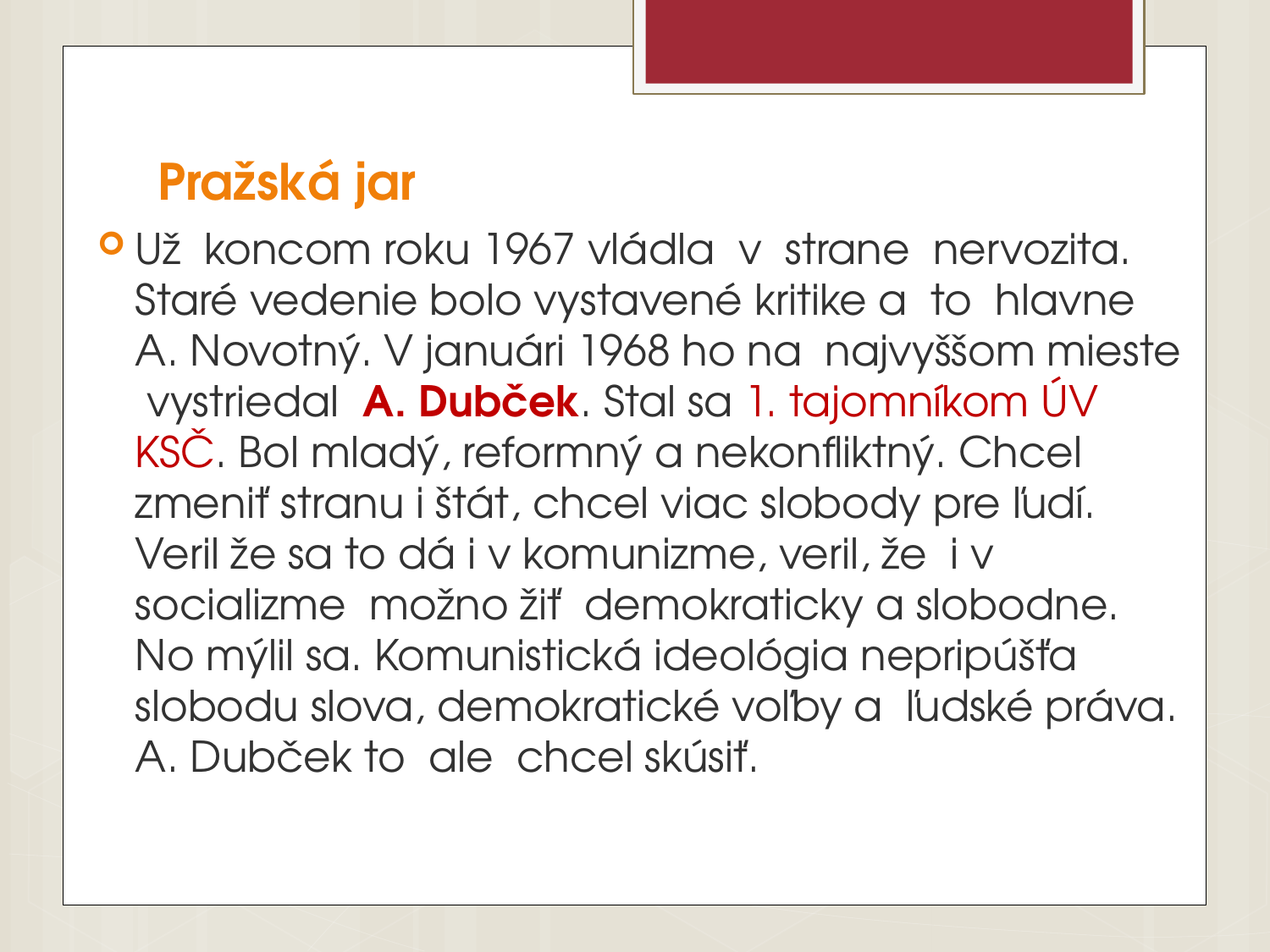

# Pražská jar
Už  koncom roku 1967 vládla  v  strane  nervozita. Staré vedenie bolo vystavené kritike a  to  hlavne A. Novotný. V januári 1968 ho na  najvyššom mieste  vystriedal  A. Dubček. Stal sa 1. tajomníkom ÚV KSČ. Bol mladý, reformný a nekonfliktný. Chcel zmeniť stranu i štát, chcel viac slobody pre ľudí. Veril že sa to dá i v komunizme, veril, že  i v socializme  možno žiť  demokraticky a slobodne. No mýlil sa. Komunistická ideológia nepripúšťa slobodu slova, demokratické voľby a  ľudské práva. A. Dubček to  ale  chcel skúsiť.